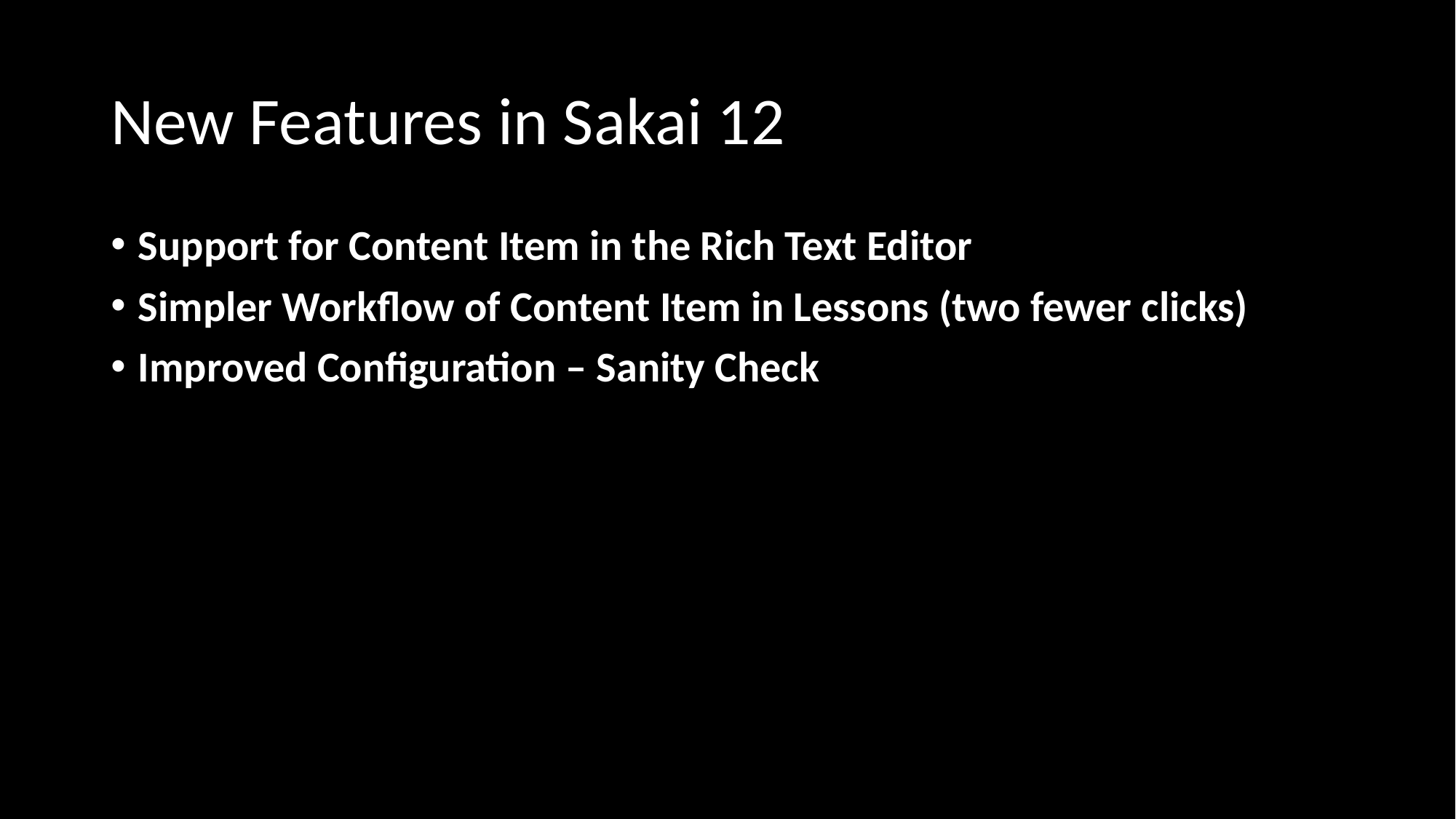

# New Features in Sakai 12
Support for Content Item in the Rich Text Editor
Simpler Workflow of Content Item in Lessons (two fewer clicks)
Improved Configuration – Sanity Check